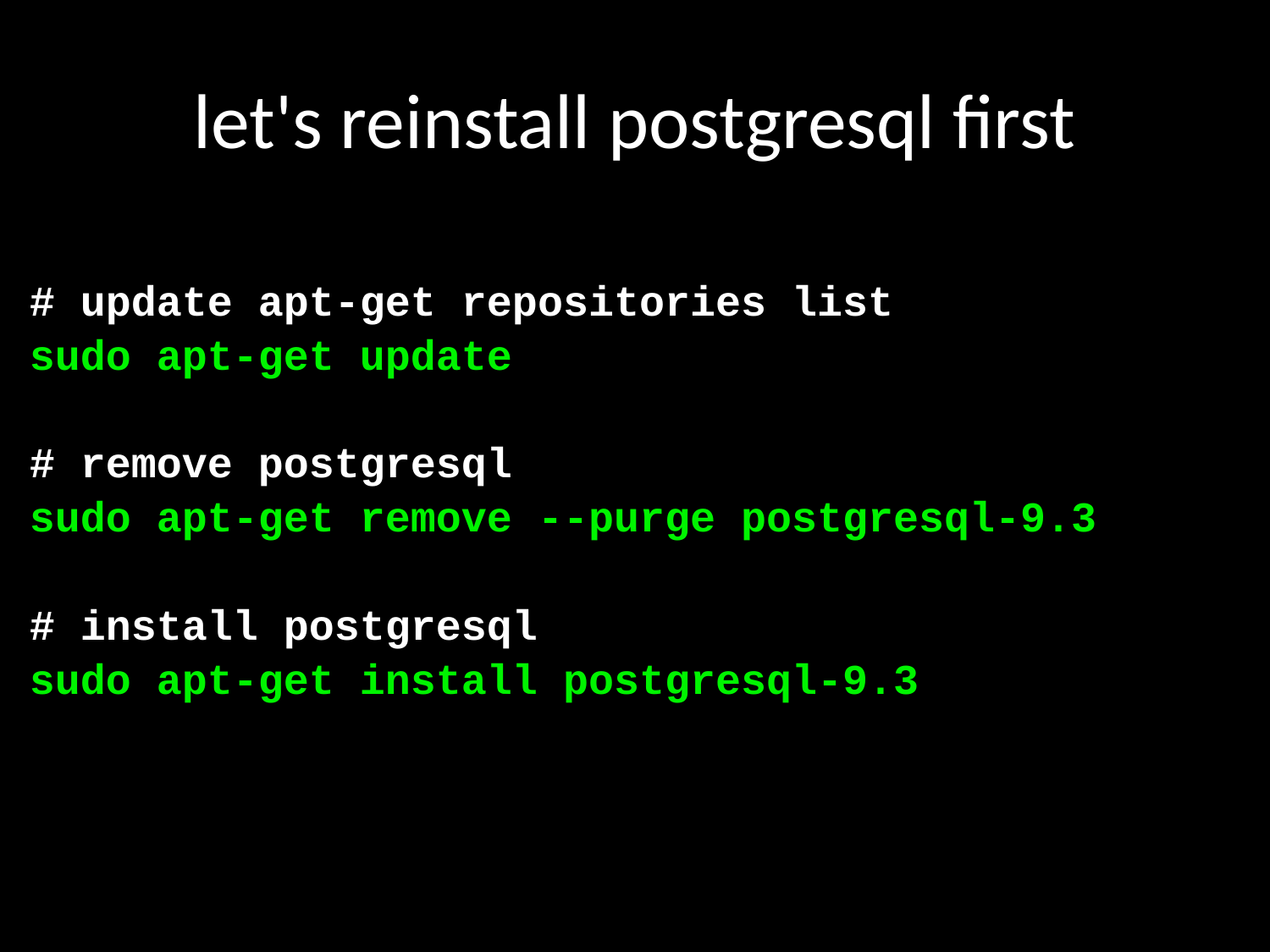

# let's reinstall postgresql first

# update apt-get repositories list
sudo apt-get update

# remove postgresql
sudo apt-get remove --purge postgresql-9.3

# install postgresql
sudo apt-get install postgresql-9.3